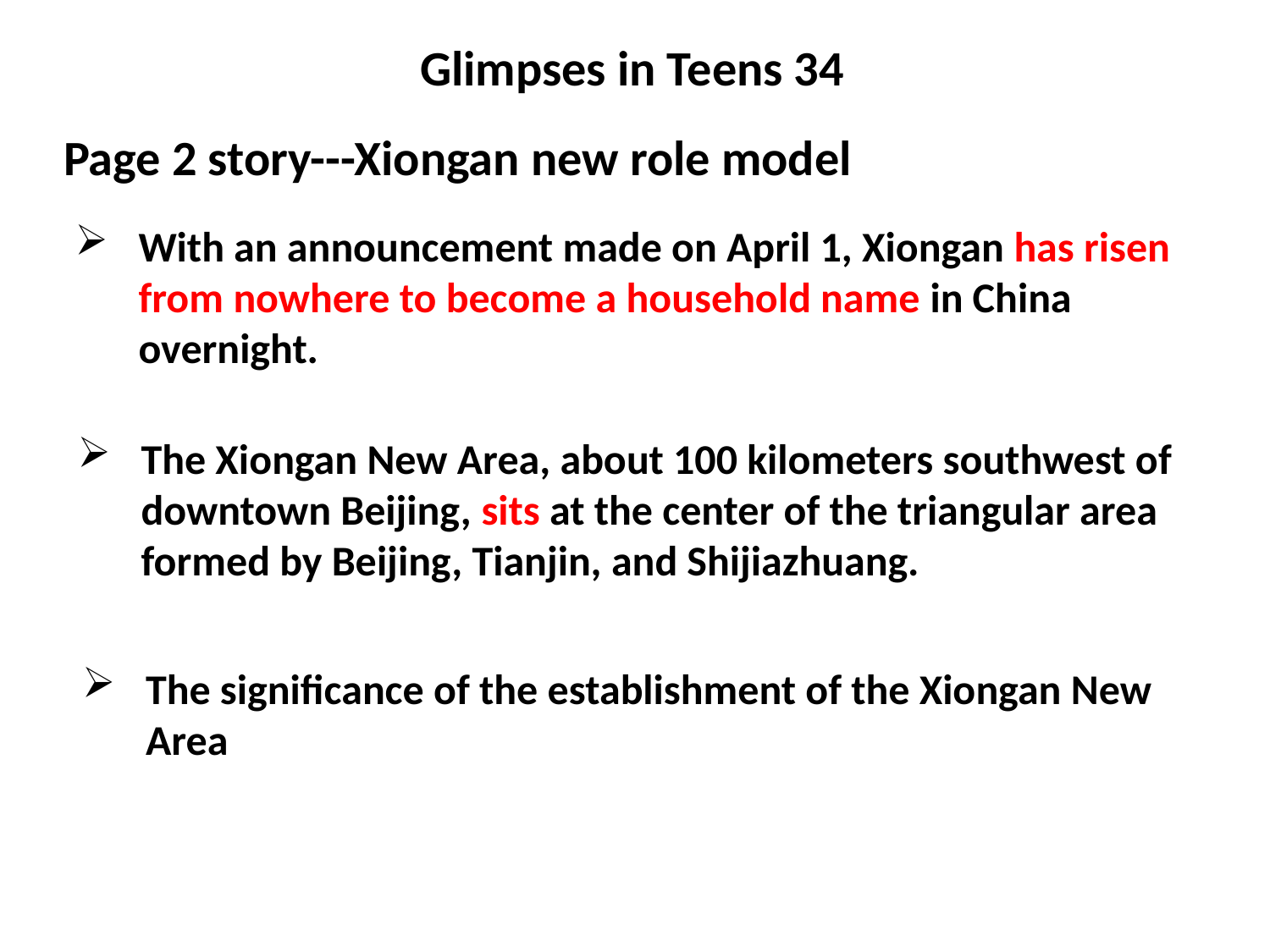

Glimpses in Teens 34
Page 2 story---Xiongan new role model
With an announcement made on April 1, Xiongan has risen from nowhere to become a household name in China overnight.
The Xiongan New Area, about 100 kilometers southwest of downtown Beijing, sits at the center of the triangular area formed by Beijing, Tianjin, and Shijiazhuang.
The significance of the establishment of the Xiongan New Area